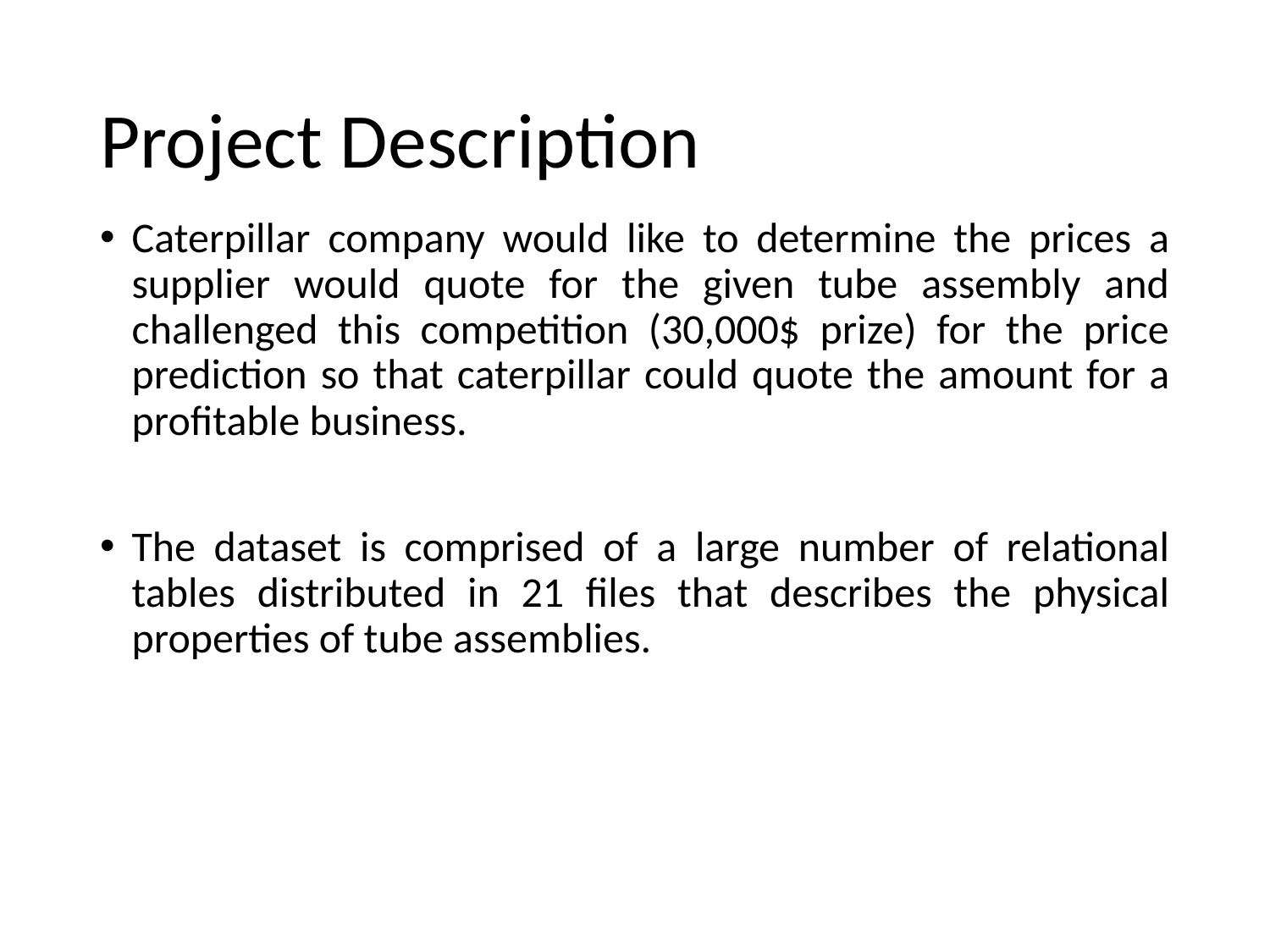

# Project Description
Caterpillar company would like to determine the prices a supplier would quote for the given tube assembly and challenged this competition (30,000$ prize) for the price prediction so that caterpillar could quote the amount for a profitable business.

The dataset is comprised of a large number of relational tables distributed in 21 files that describes the physical properties of tube assemblies.